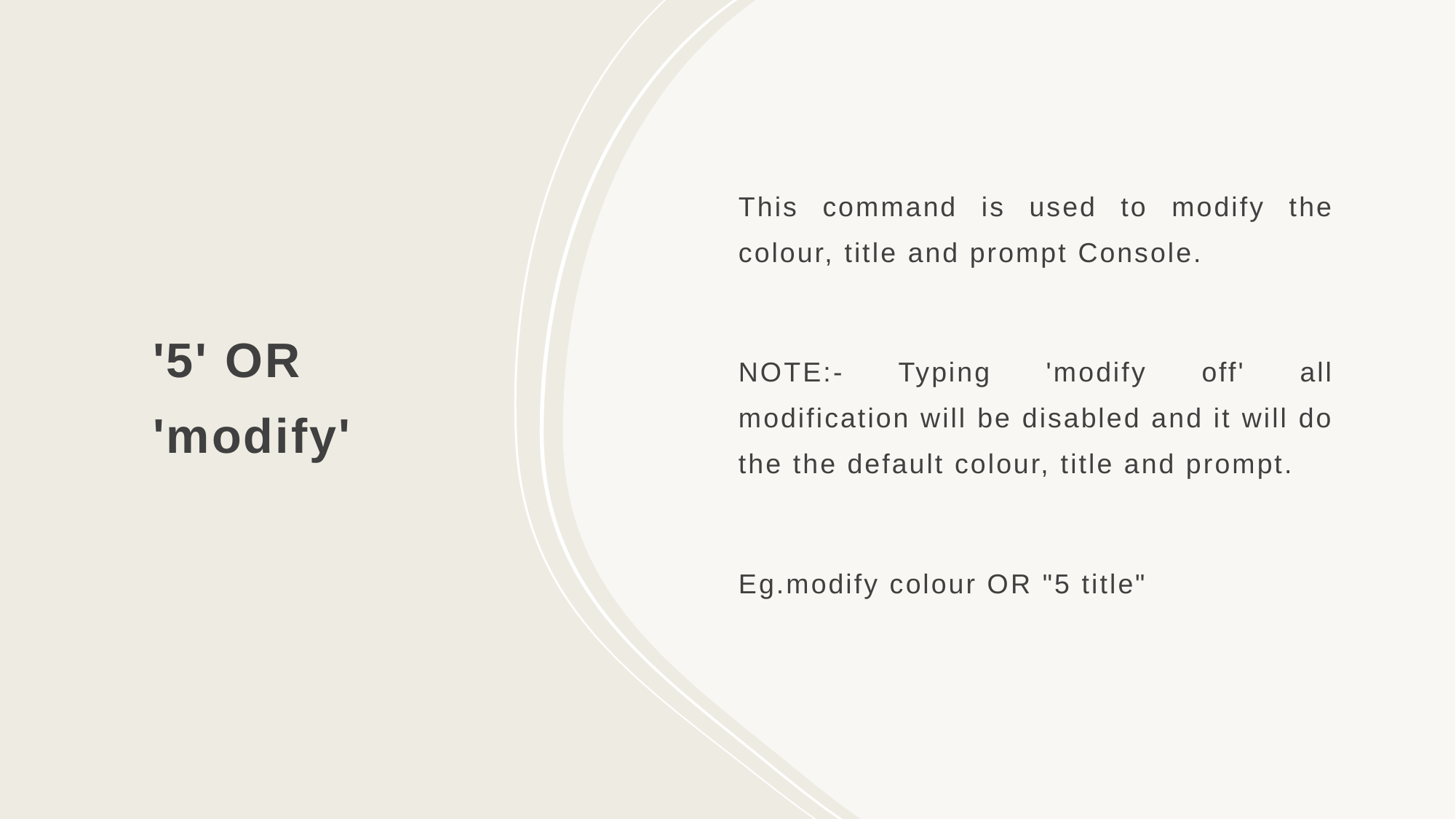

'5' OR 'modify'
This command is used to modify the colour, title and prompt Console.

NOTE:- Typing 'modify off' all modification will be disabled and it will do the the default colour, title and prompt.

Eg.modify colour OR "5 title"